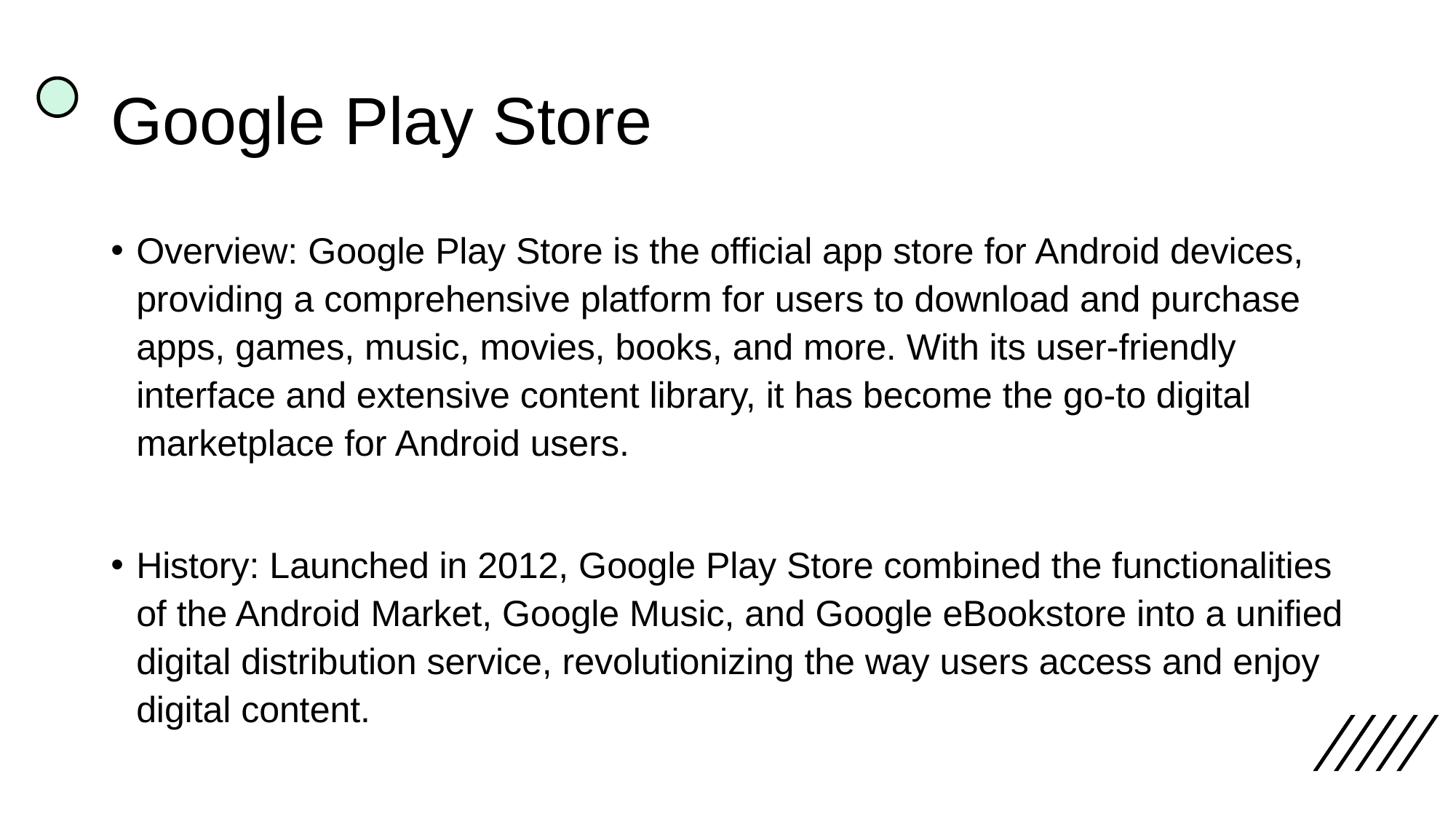

# Google Play Store
Overview: Google Play Store is the official app store for Android devices, providing a comprehensive platform for users to download and purchase apps, games, music, movies, books, and more. With its user-friendly interface and extensive content library, it has become the go-to digital marketplace for Android users.

History: Launched in 2012, Google Play Store combined the functionalities of the Android Market, Google Music, and Google eBookstore into a unified digital distribution service, revolutionizing the way users access and enjoy digital content.